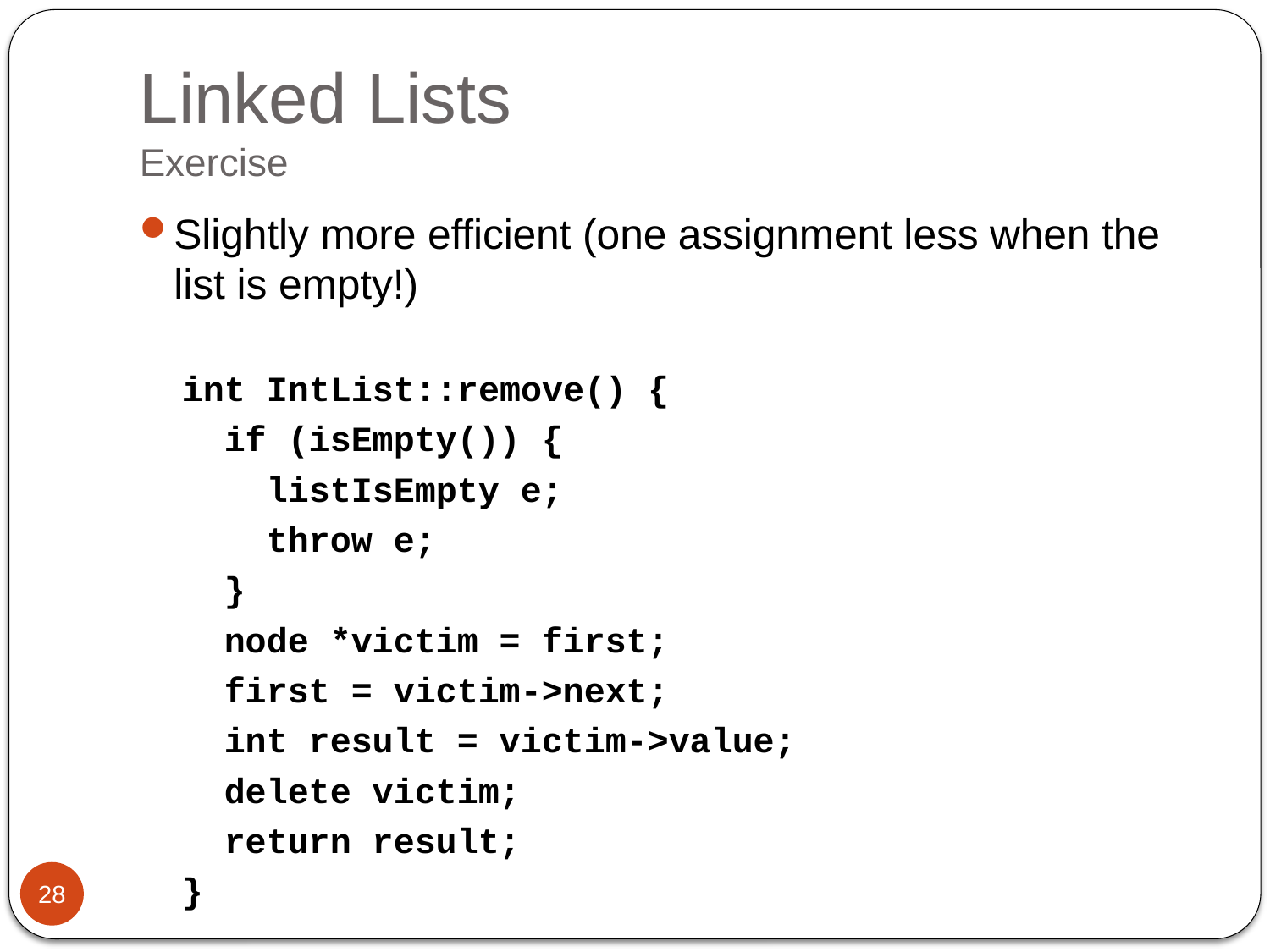

# Linked Lists Exercise
Slightly more efficient (one assignment less when the list is empty!)

  int IntList::remove() {
    if (isEmpty()) {
      listIsEmpty e;
      throw e;
    }
    node *victim = first;
    first = victim->next;
    int result = victim->value;
    delete victim;
    return result;
  }
28